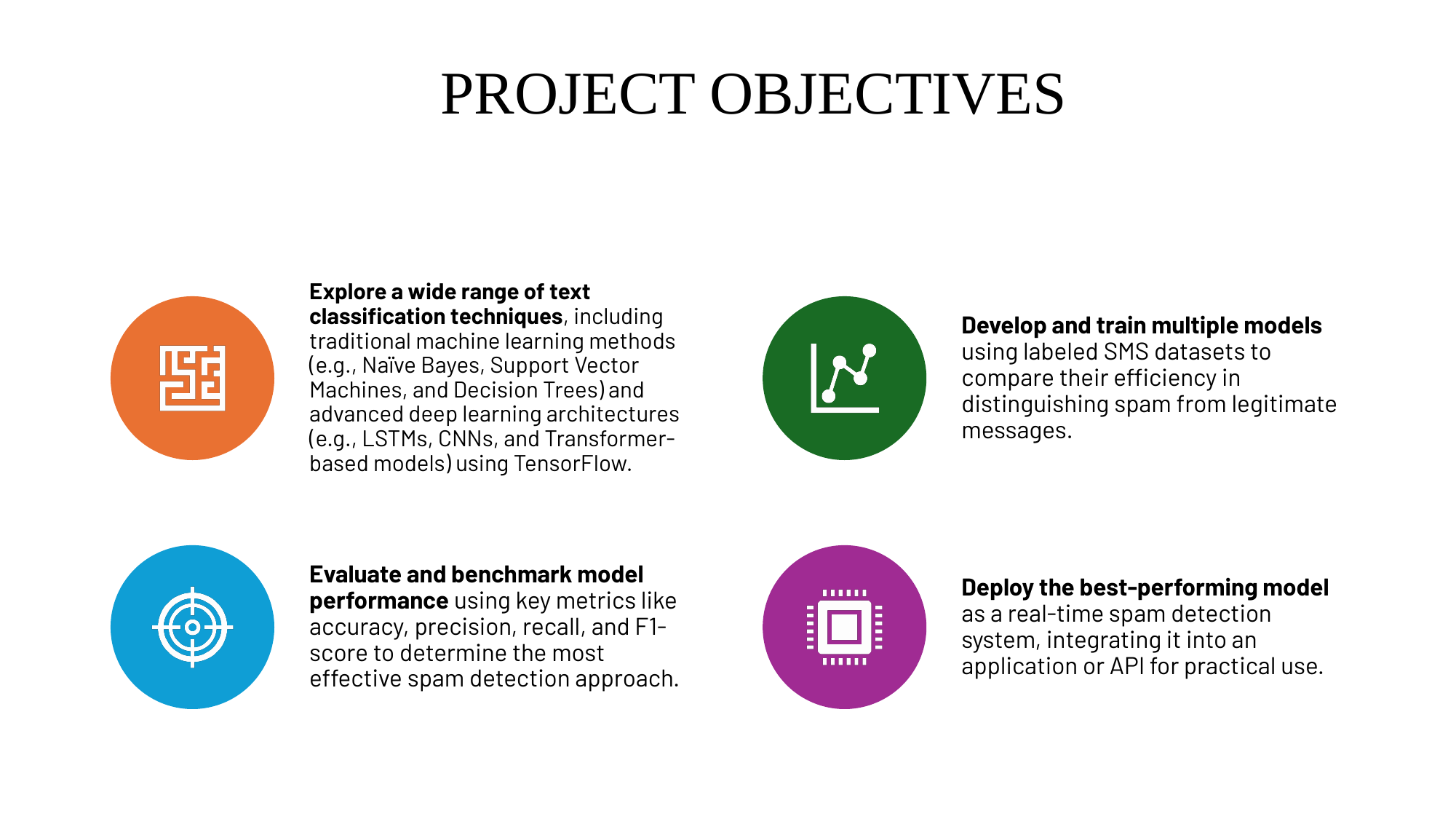

# PROJECT PROJECT OBJECTIVES
Explore a wide range of text classification techniques, including traditional machine learning methods (e.g., Naïve Bayes, Support Vector Machines, and Decision Trees) and advanced deep learning architectures (e.g., LSTMs, CNNs, and Transformer-based models) using TensorFlow.
Develop and train multiple models using labeled SMS datasets to compare their efficiency in distinguishing spam from legitimate messages.
Evaluate and benchmark model performance using key metrics like accuracy, precision, recall, and F1-score to determine the most effective spam detection approach.
Deploy the best-performing model as a real-time spam detection system, integrating it into an application or API for practical use.